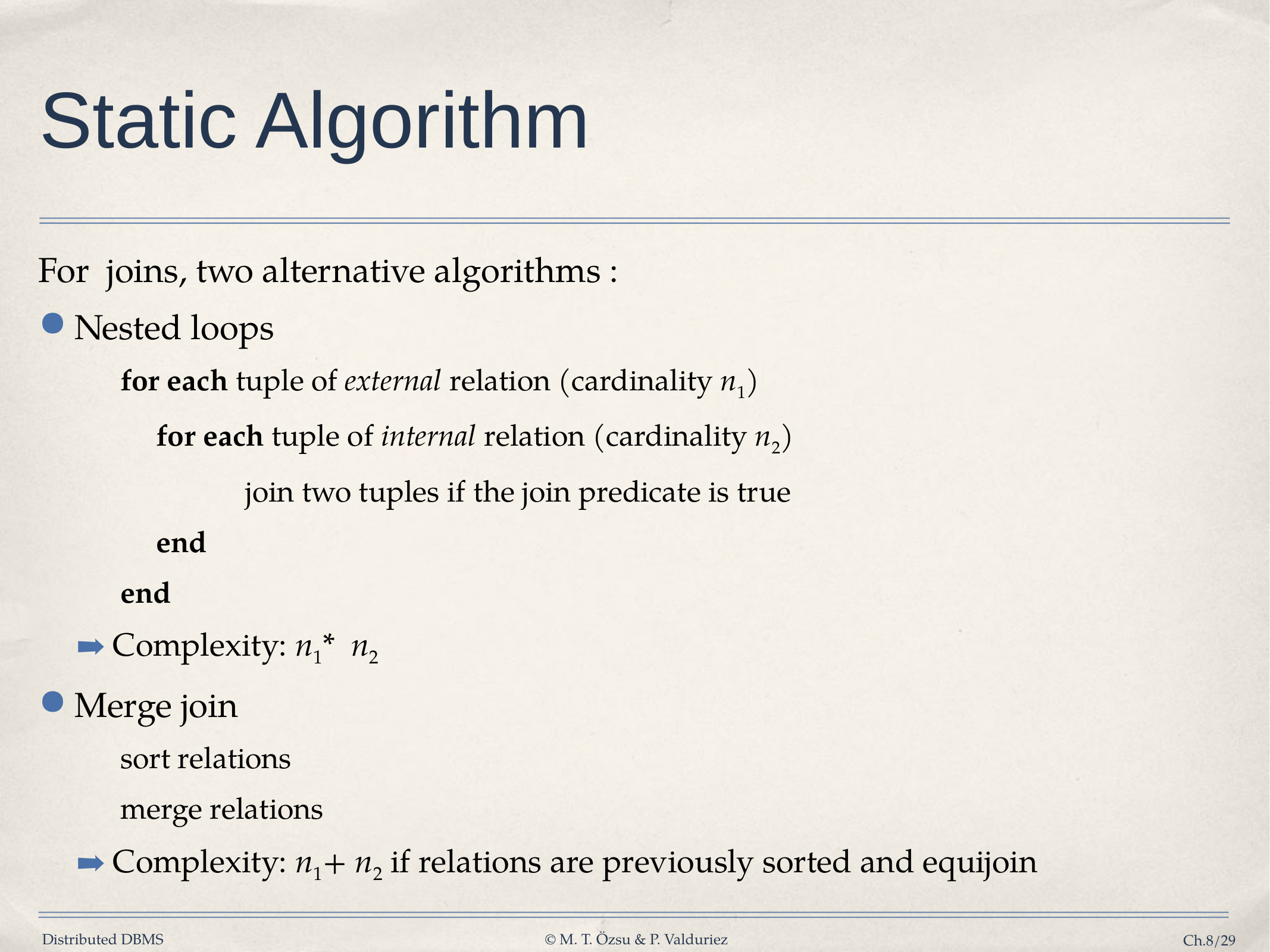

# Static Algorithm
For  joins, two alternative algorithms :
Nested loops
for each tuple of external relation (cardinality n1)
	for each tuple of internal relation (cardinality n2)
		join two tuples if the join predicate is true
	end
end
Complexity: n1* n2
Merge join
sort relations
merge relations
Complexity: n1+ n2 if relations are previously sorted and equijoin